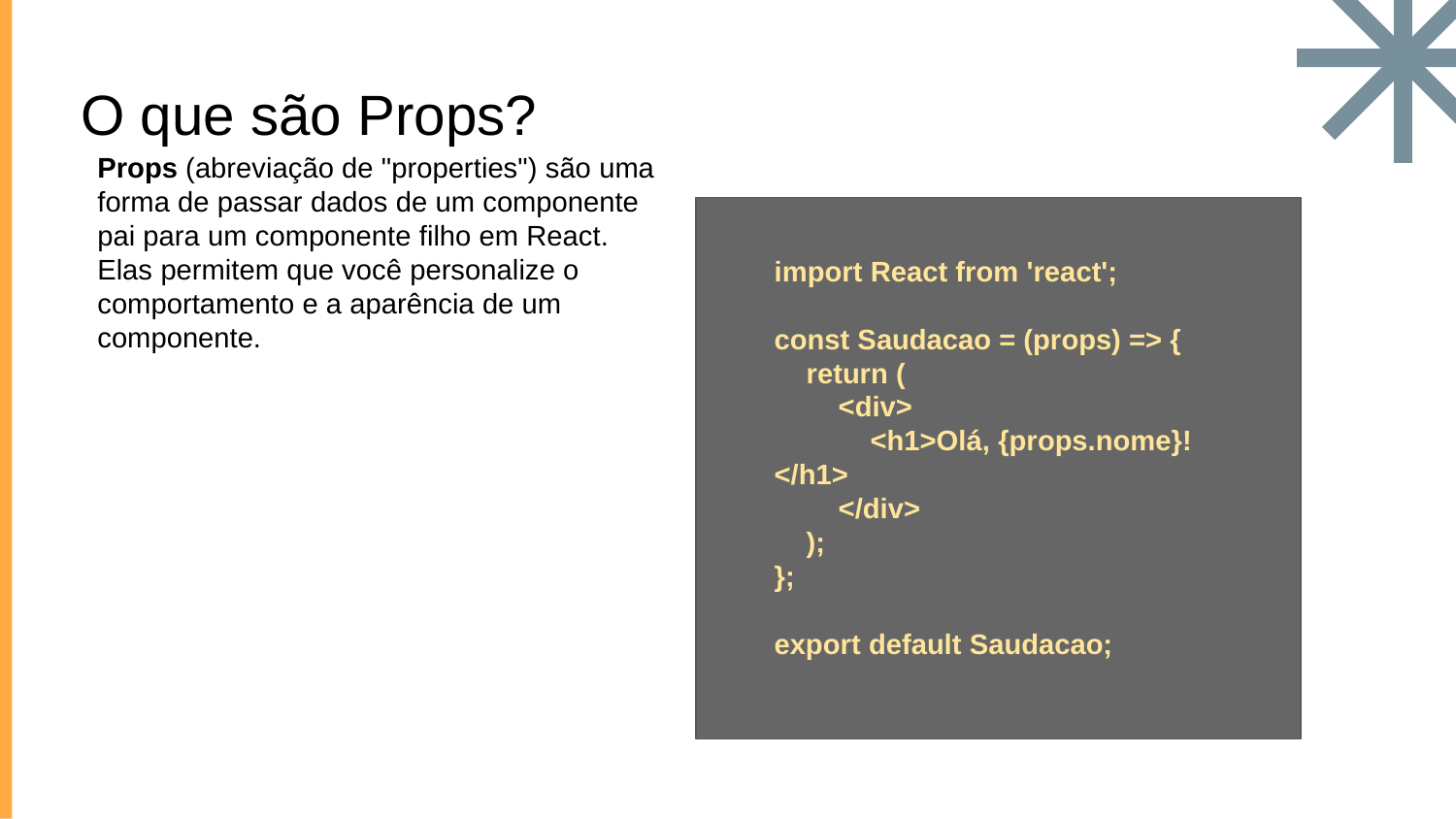

# O que são Props?
Props (abreviação de "properties") são uma forma de passar dados de um componente pai para um componente filho em React. Elas permitem que você personalize o comportamento e a aparência de um componente.

import React from 'react';

const Saudacao = (props) => {
    return (
        <div>
            <h1>Olá, {props.nome}!</h1>
        </div>
    );
};

export default Saudacao;